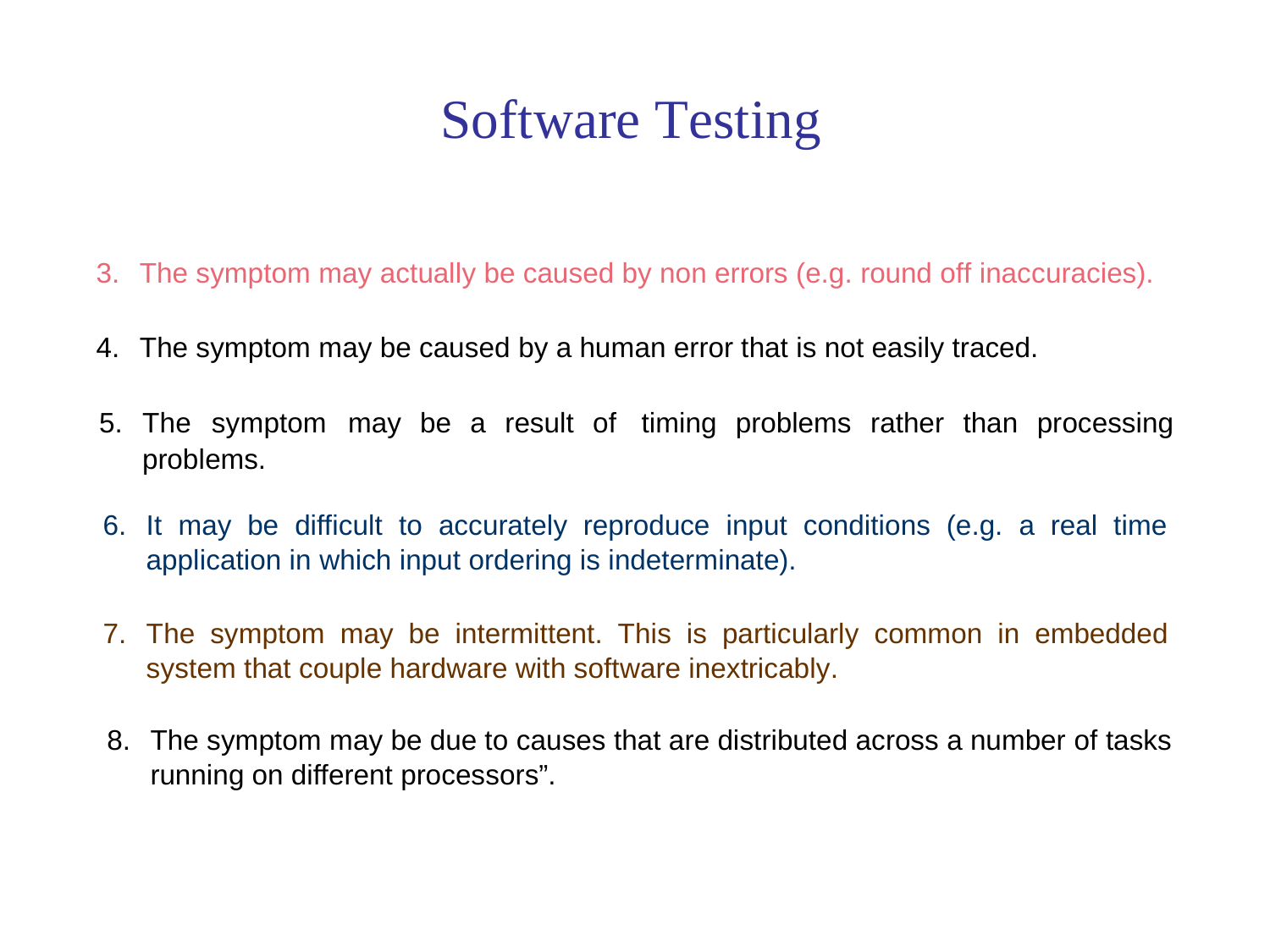

Software Testing
3.
The symptom may actually be caused by non errors (e.g. round off inaccuracies).
4.
The symptom may be caused by a human error that is not easily traced.
5.
The
symptom
may  be  a  result  of
timing  problems  rather  than  processing
problems.
6.
It  may  be  difficult  to  accurately  reproduce  input  conditions  (e.g.  a  real  time
application in which input ordering is indeterminate).
7.
The symptom may be intermittent. This is particularly common in embedded
system that couple hardware with software inextricably.
8.
The symptom may be due to causes that are distributed across a number of tasks
running on different processors”.